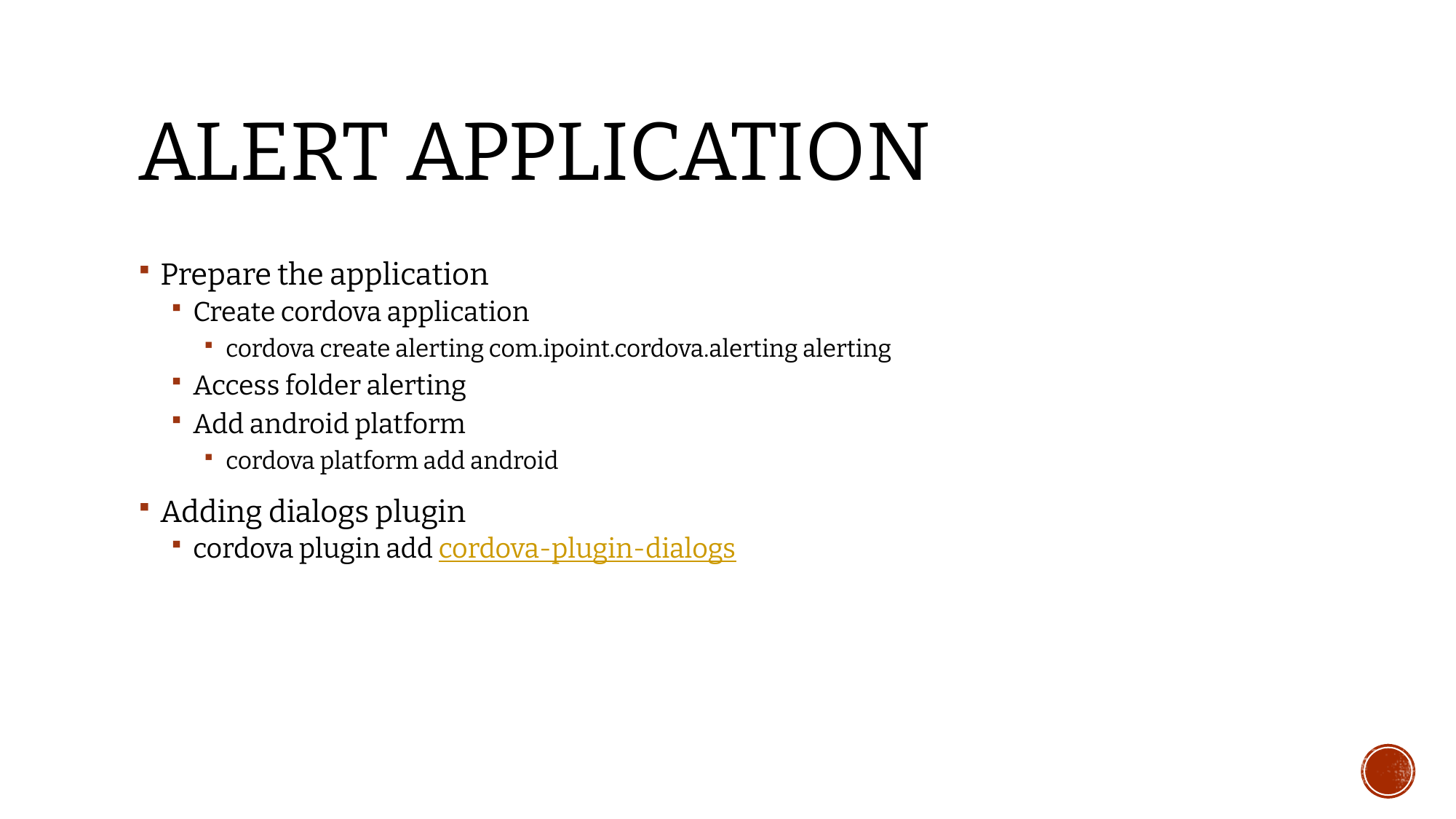

# Alert ApPlication
Prepare the application
Create cordova application
cordova create alerting com.ipoint.cordova.alerting alerting
Access folder alerting
Add android platform
cordova platform add android
Adding dialogs plugin
cordova plugin add cordova-plugin-dialogs